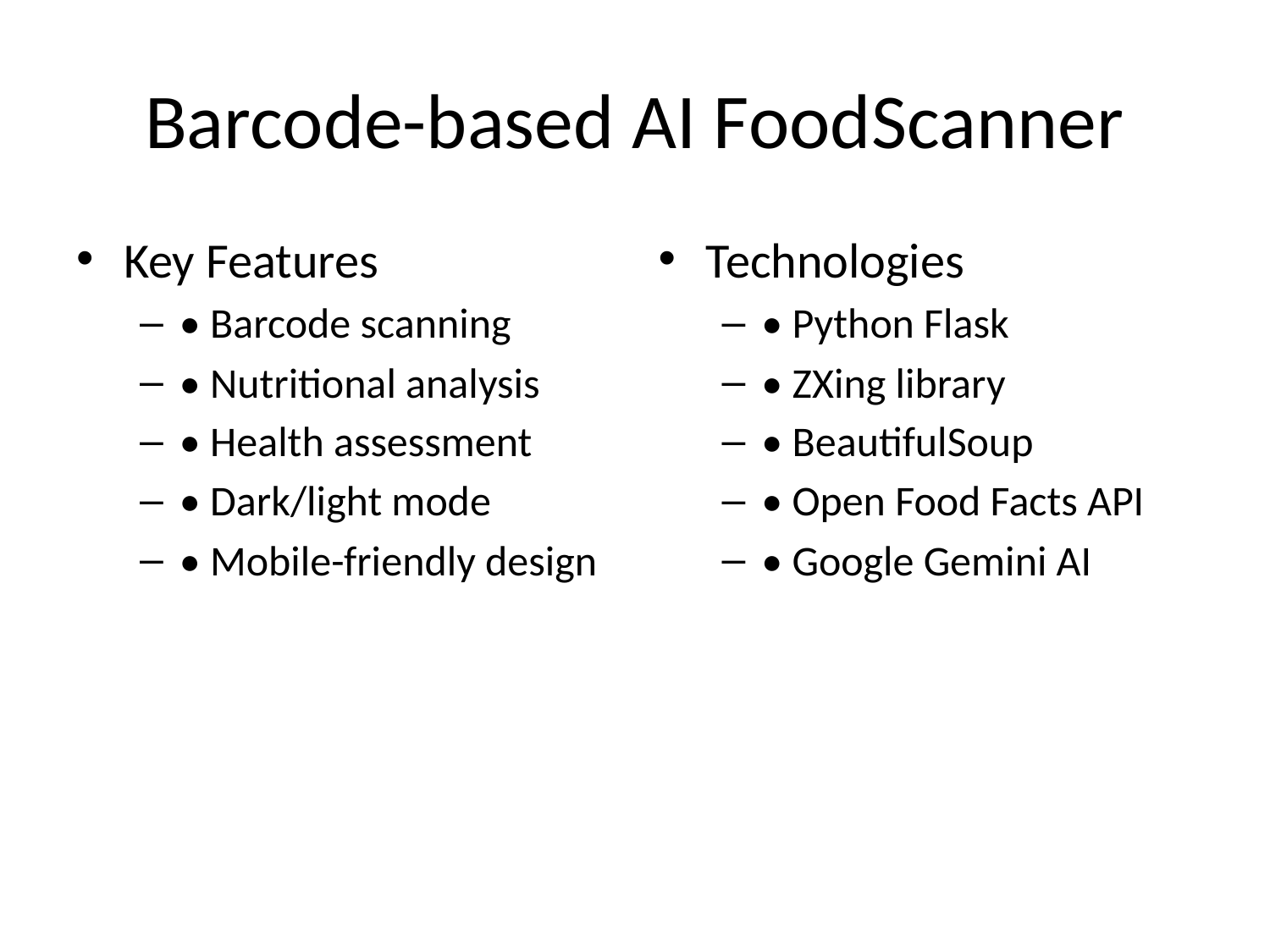

# Barcode-based AI FoodScanner
Key Features
• Barcode scanning
• Nutritional analysis
• Health assessment
• Dark/light mode
• Mobile-friendly design
Technologies
• Python Flask
• ZXing library
• BeautifulSoup
• Open Food Facts API
• Google Gemini AI